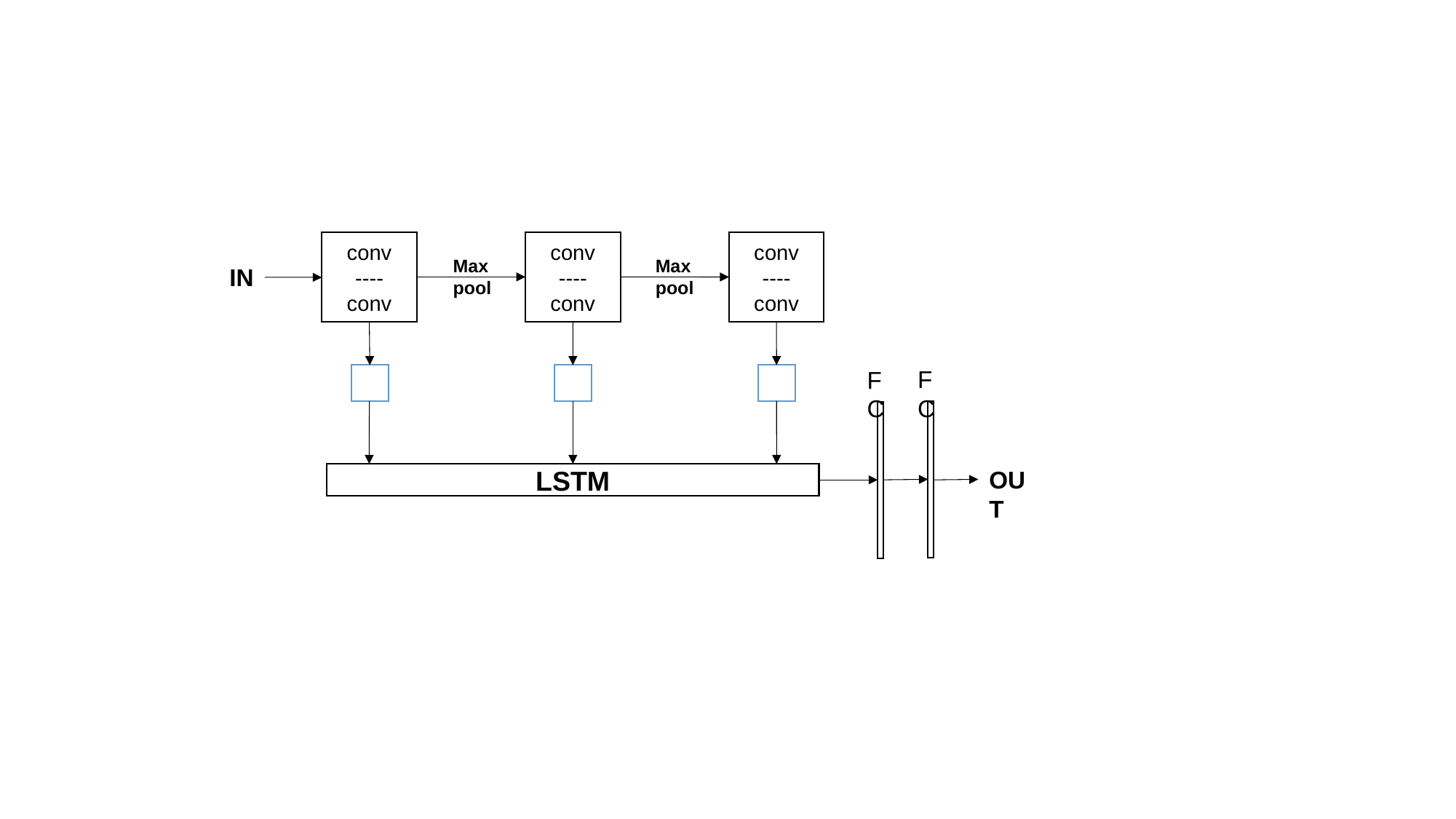

conv
----
conv
conv
----
conv
conv
----
conv
Max
pool
Max
pool
IN
FC
FC

OUT
LSTM